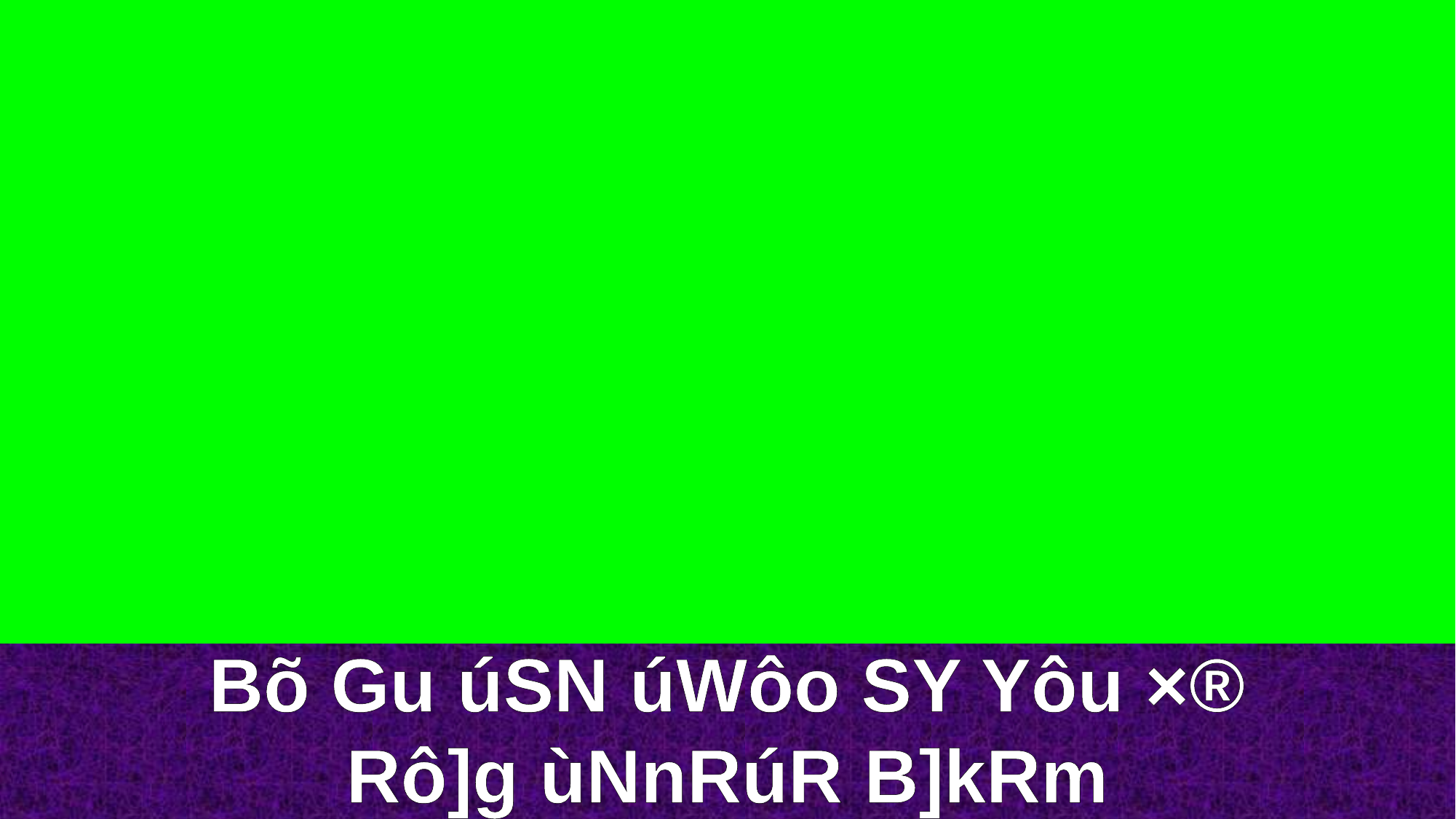

Bõ Gu úSN úWôo SY Yôu ×®
Rô]g ùNnRúR B]kRm